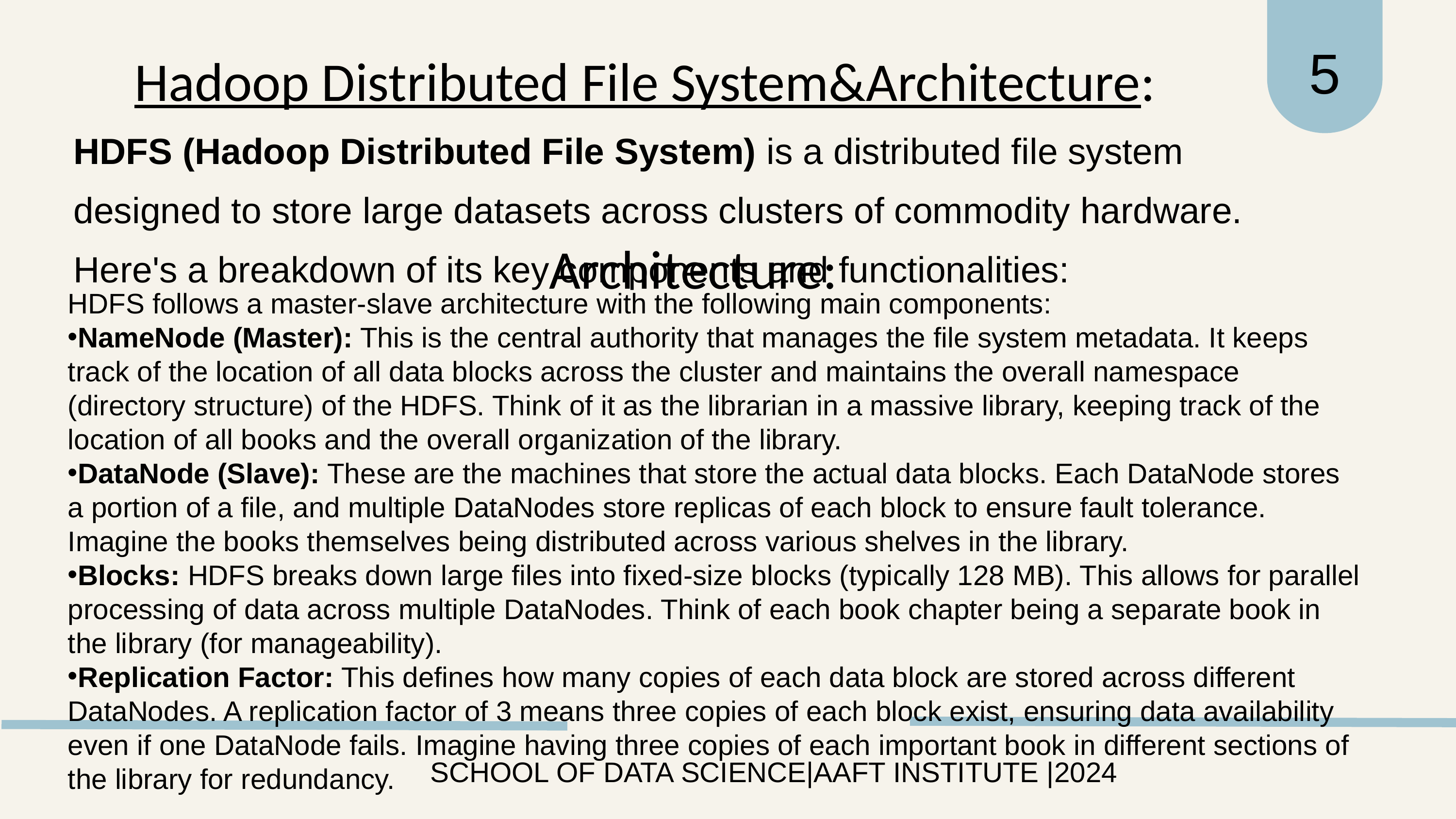

5
Hadoop Distributed File System&Architecture:
HDFS (Hadoop Distributed File System) is a distributed file system designed to store large datasets across clusters of commodity hardware. Here's a breakdown of its key components and functionalities:
Architecture:
HDFS follows a master-slave architecture with the following main components:
NameNode (Master): This is the central authority that manages the file system metadata. It keeps track of the location of all data blocks across the cluster and maintains the overall namespace (directory structure) of the HDFS. Think of it as the librarian in a massive library, keeping track of the location of all books and the overall organization of the library.
DataNode (Slave): These are the machines that store the actual data blocks. Each DataNode stores a portion of a file, and multiple DataNodes store replicas of each block to ensure fault tolerance. Imagine the books themselves being distributed across various shelves in the library.
Blocks: HDFS breaks down large files into fixed-size blocks (typically 128 MB). This allows for parallel processing of data across multiple DataNodes. Think of each book chapter being a separate book in the library (for manageability).
Replication Factor: This defines how many copies of each data block are stored across different DataNodes. A replication factor of 3 means three copies of each block exist, ensuring data availability even if one DataNode fails. Imagine having three copies of each important book in different sections of the library for redundancy.

SCHOOL OF DATA SCIENCE|AAFT INSTITUTE |2024